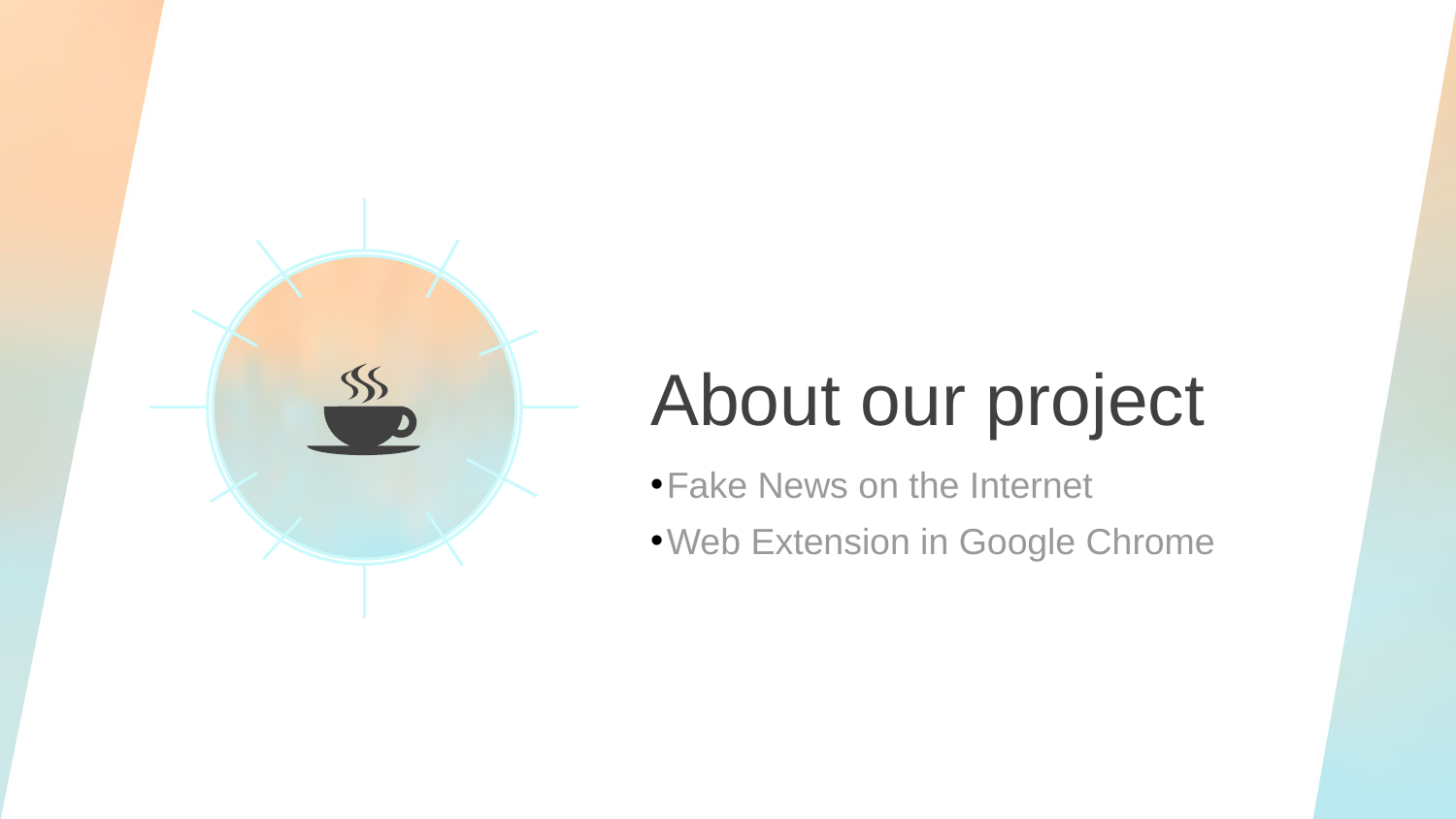

About our project

Fake News on the Internet
Web Extension in Google Chrome